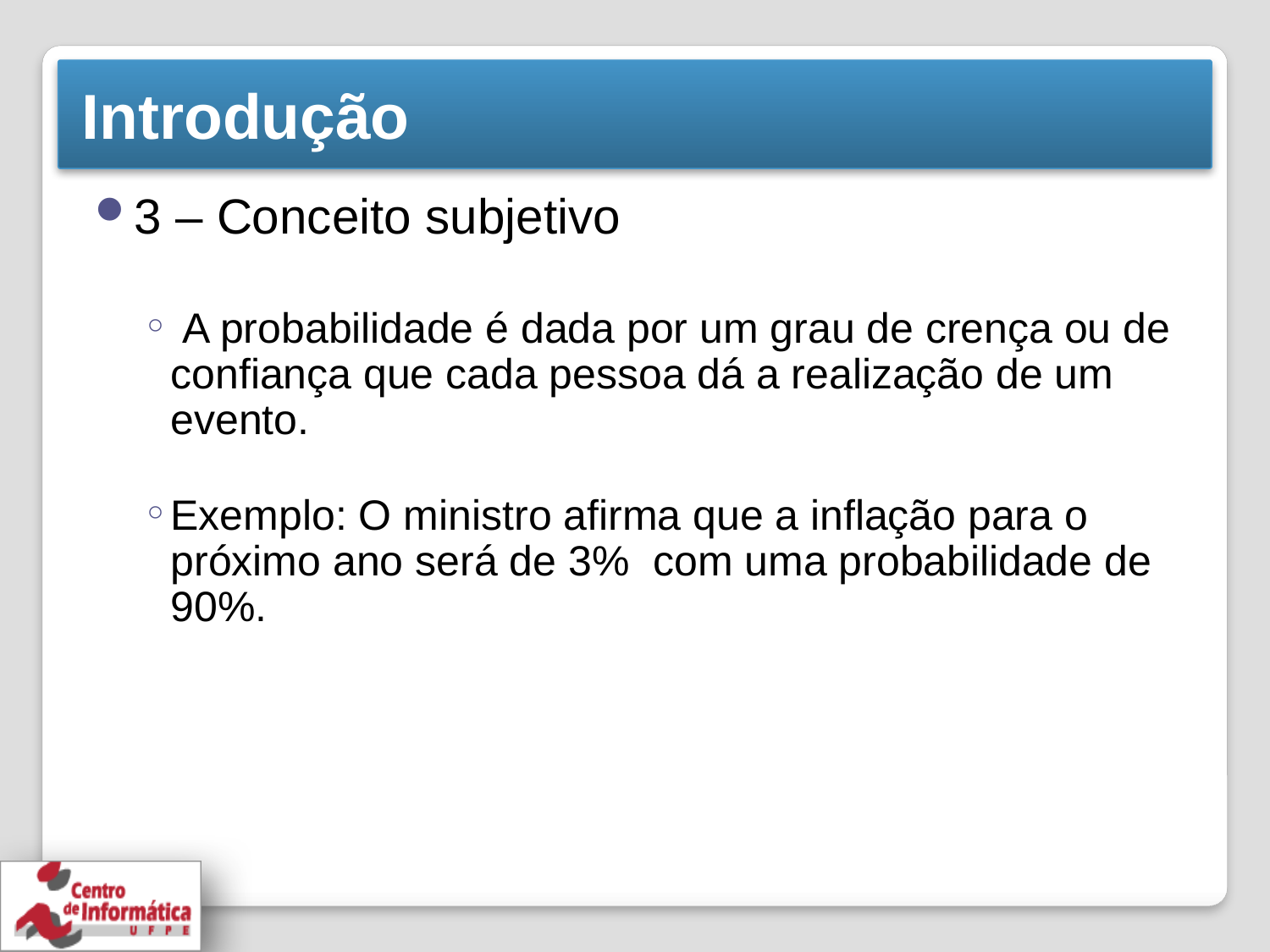

# Introdução
3 – Conceito subjetivo

 A probabilidade é dada por um grau de crença ou de  confiança que cada pessoa dá a realização de um evento.

Exemplo: O ministro afirma que a inflação para o próximo ano será de 3%  com uma probabilidade de 90%.